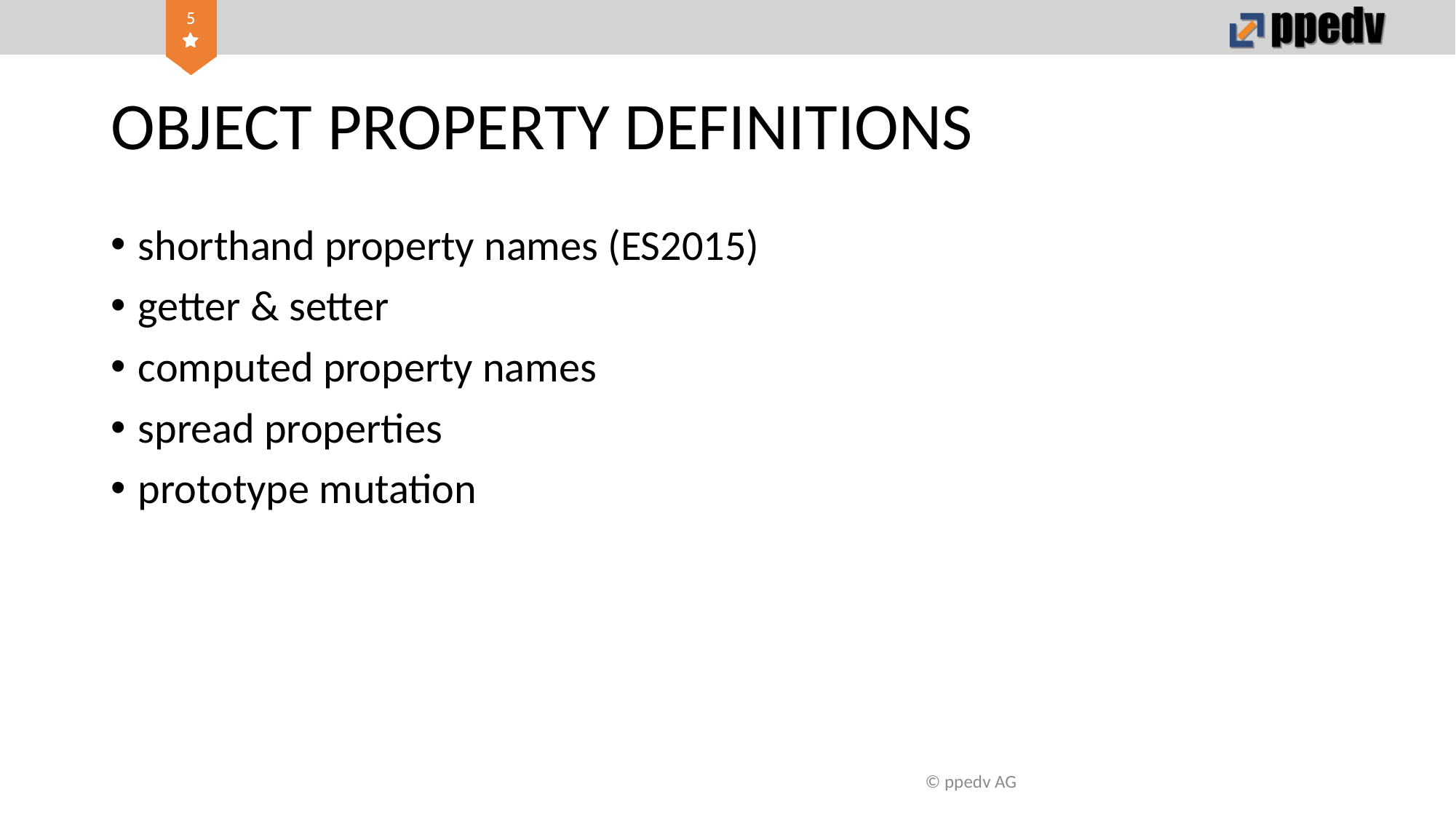

# OBJECT PROPERTY DEFINITIONS
shorthand property names (ES2015)
getter & setter
computed property names
spread properties
prototype mutation

© ppedv AG